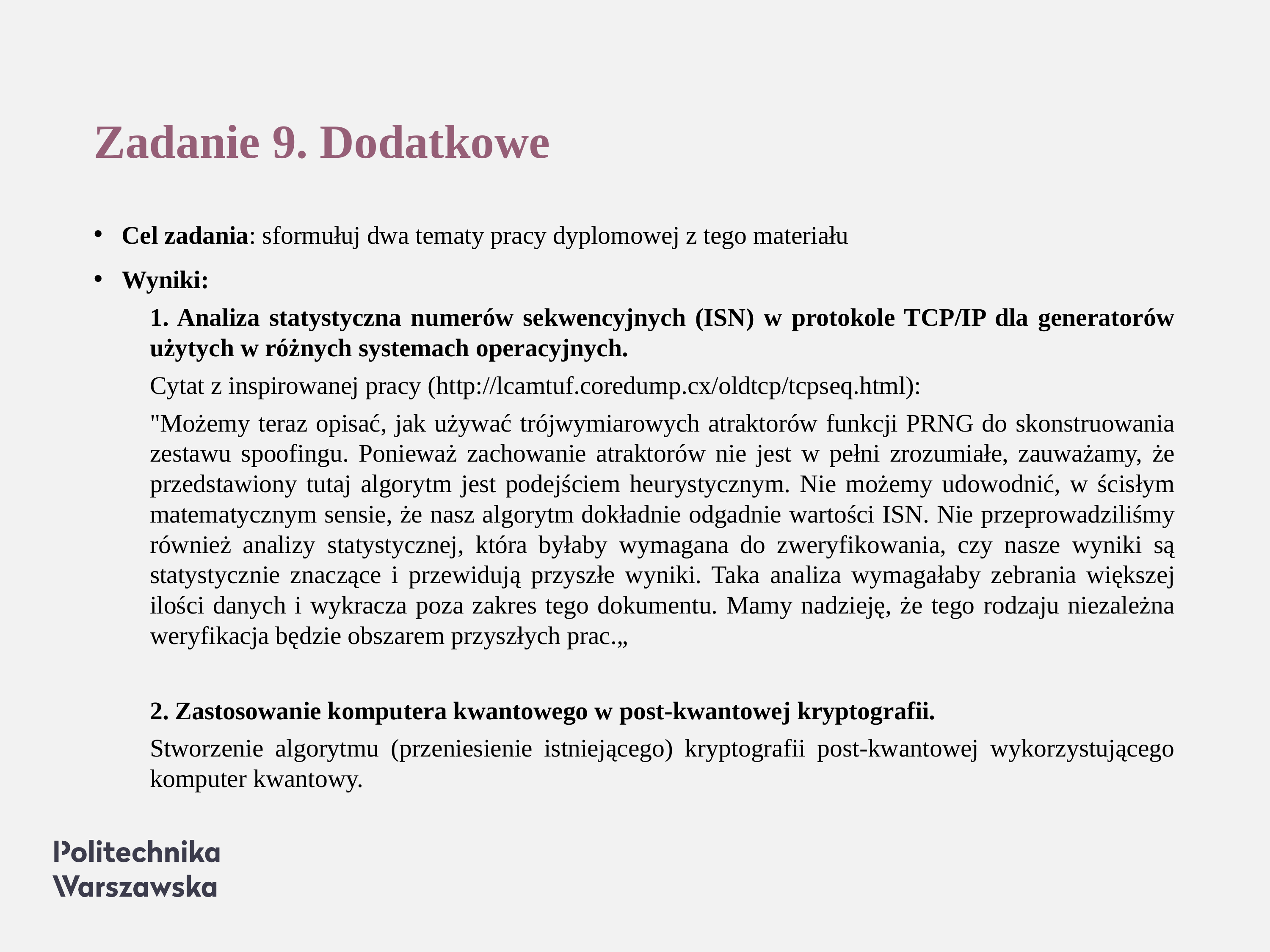

# Zadanie 9. Dodatkowe
Cel zadania: sformułuj dwa tematy pracy dyplomowej z tego materiału
Wyniki:
1. Analiza statystyczna numerów sekwencyjnych (ISN) w protokole TCP/IP dla generatorów użytych w różnych systemach operacyjnych.
	Cytat z inspirowanej pracy (http://lcamtuf.coredump.cx/oldtcp/tcpseq.html):
"Możemy teraz opisać, jak używać trójwymiarowych atraktorów funkcji PRNG do skonstruowania zestawu spoofingu. Ponieważ zachowanie atraktorów nie jest w pełni zrozumiałe, zauważamy, że przedstawiony tutaj algorytm jest podejściem heurystycznym. Nie możemy udowodnić, w ścisłym matematycznym sensie, że nasz algorytm dokładnie odgadnie wartości ISN. Nie przeprowadziliśmy również analizy statystycznej, która byłaby wymagana do zweryfikowania, czy nasze wyniki są statystycznie znaczące i przewidują przyszłe wyniki. Taka analiza wymagałaby zebrania większej ilości danych i wykracza poza zakres tego dokumentu. Mamy nadzieję, że tego rodzaju niezależna weryfikacja będzie obszarem przyszłych prac.„

2. Zastosowanie komputera kwantowego w post-kwantowej kryptografii.
	Stworzenie algorytmu (przeniesienie istniejącego) kryptografii post-kwantowej wykorzystującego komputer kwantowy.